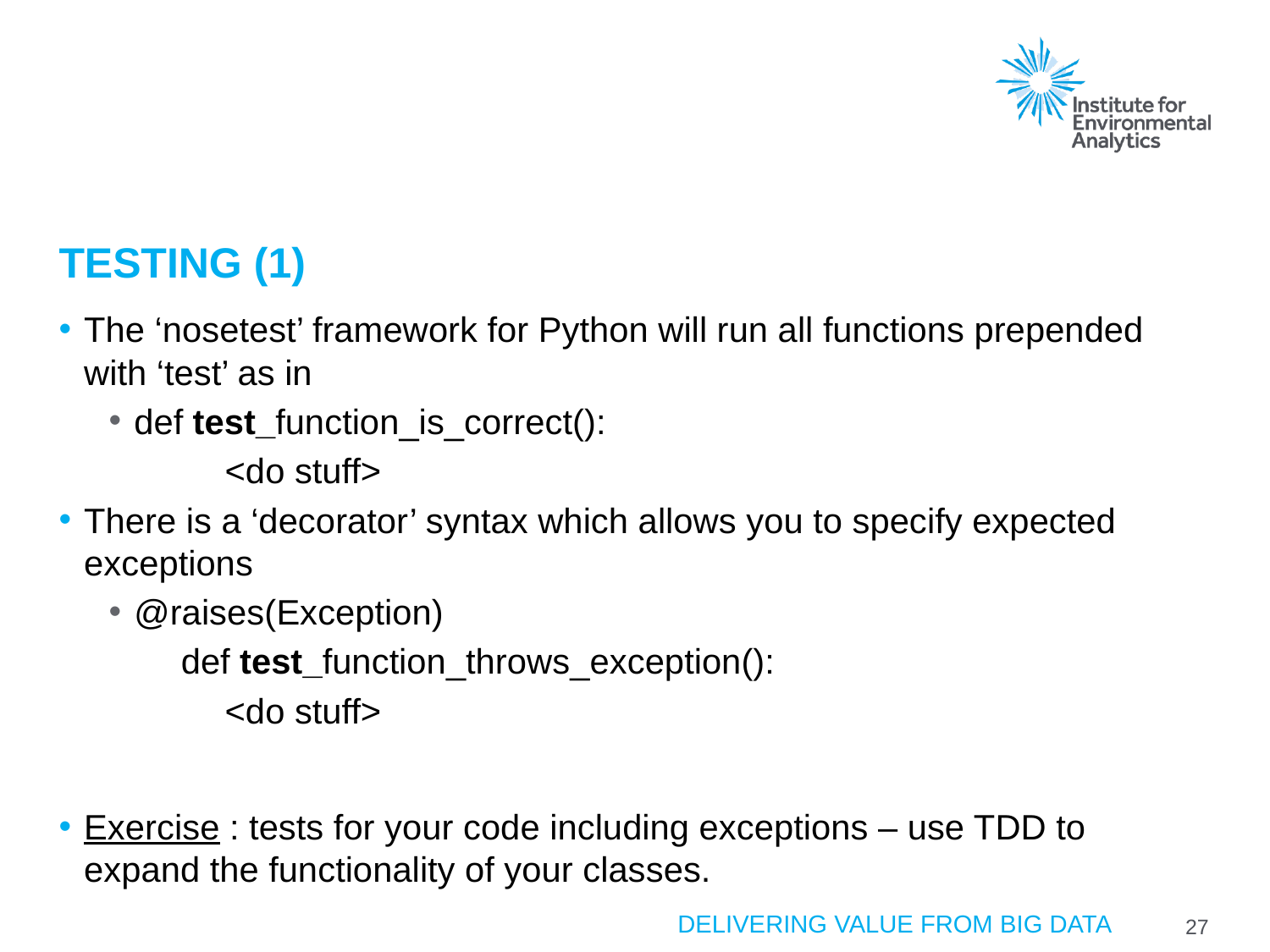

# Testing (1)
The ‘nosetest’ framework for Python will run all functions prepended with ‘test’ as in
def test_function_is_correct():
    <do stuff>
There is a ‘decorator’ syntax which allows you to specify expected exceptions
@raises(Exception)
      def test_function_throws_exception():
    <do stuff>

Exercise : tests for your code including exceptions – use TDD to expand the functionality of your classes.

27